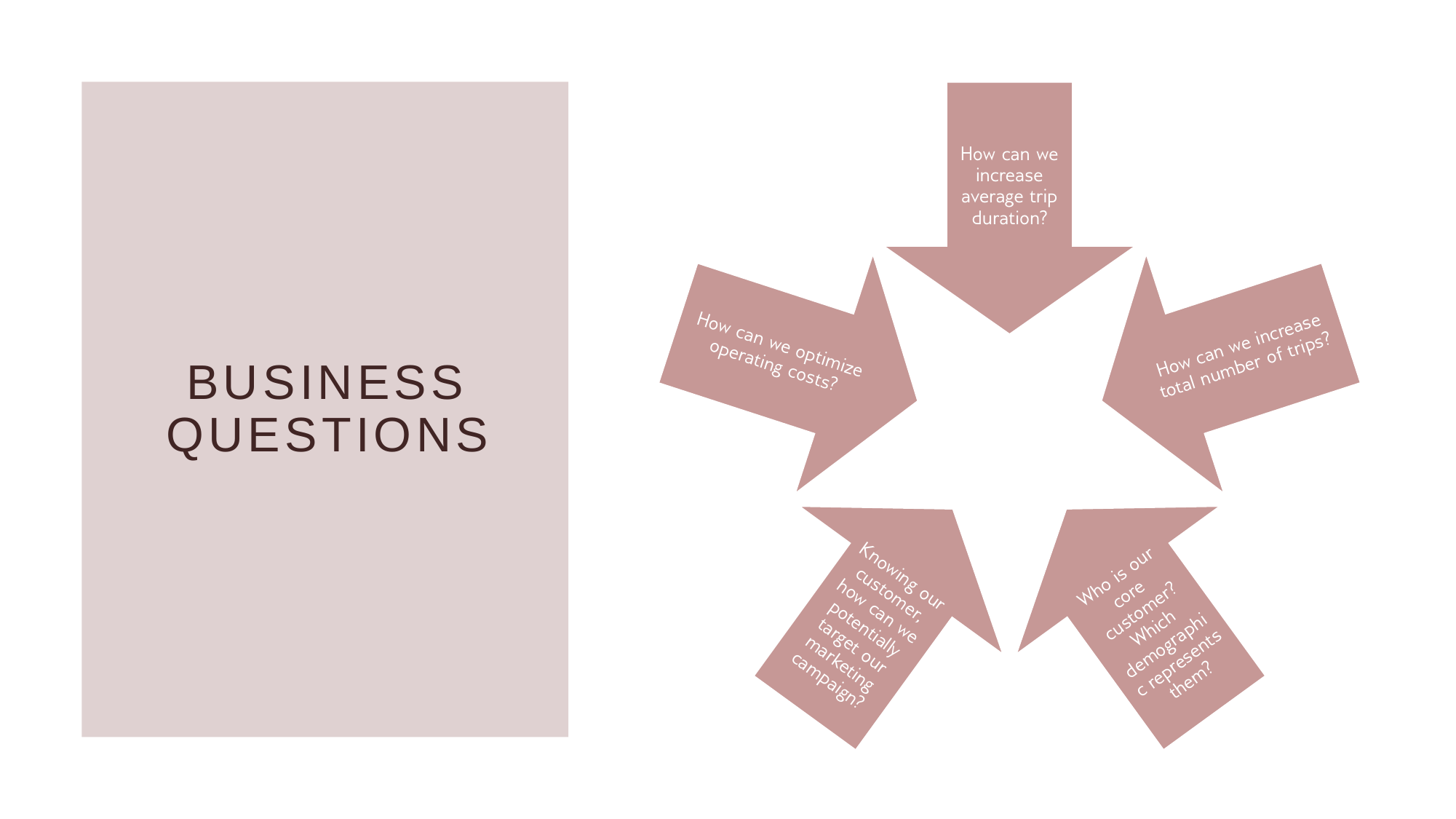

How can we increase average trip duration?
How can we increase total number of trips?
Who is our core customer? Which demographic represents them?
Knowing our customer, how can we potentially target our marketing campaign?
How can we optimize operating costs?
# Business questions